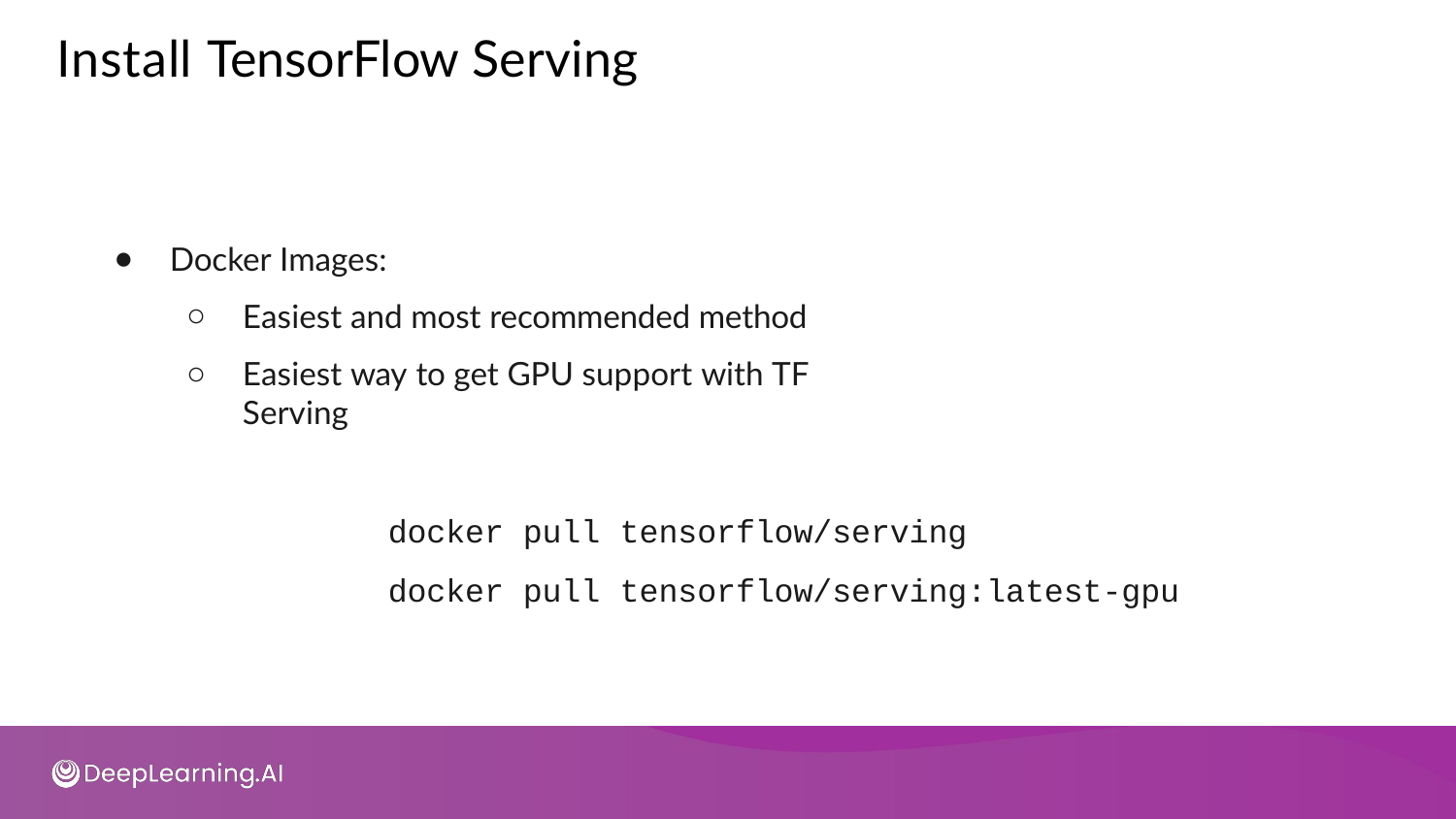

# Install TensorFlow Serving
Docker Images:
Easiest and most recommended method
Easiest way to get GPU support with TF Serving
docker pull tensorflow/serving
docker pull tensorflow/serving:latest-gpu